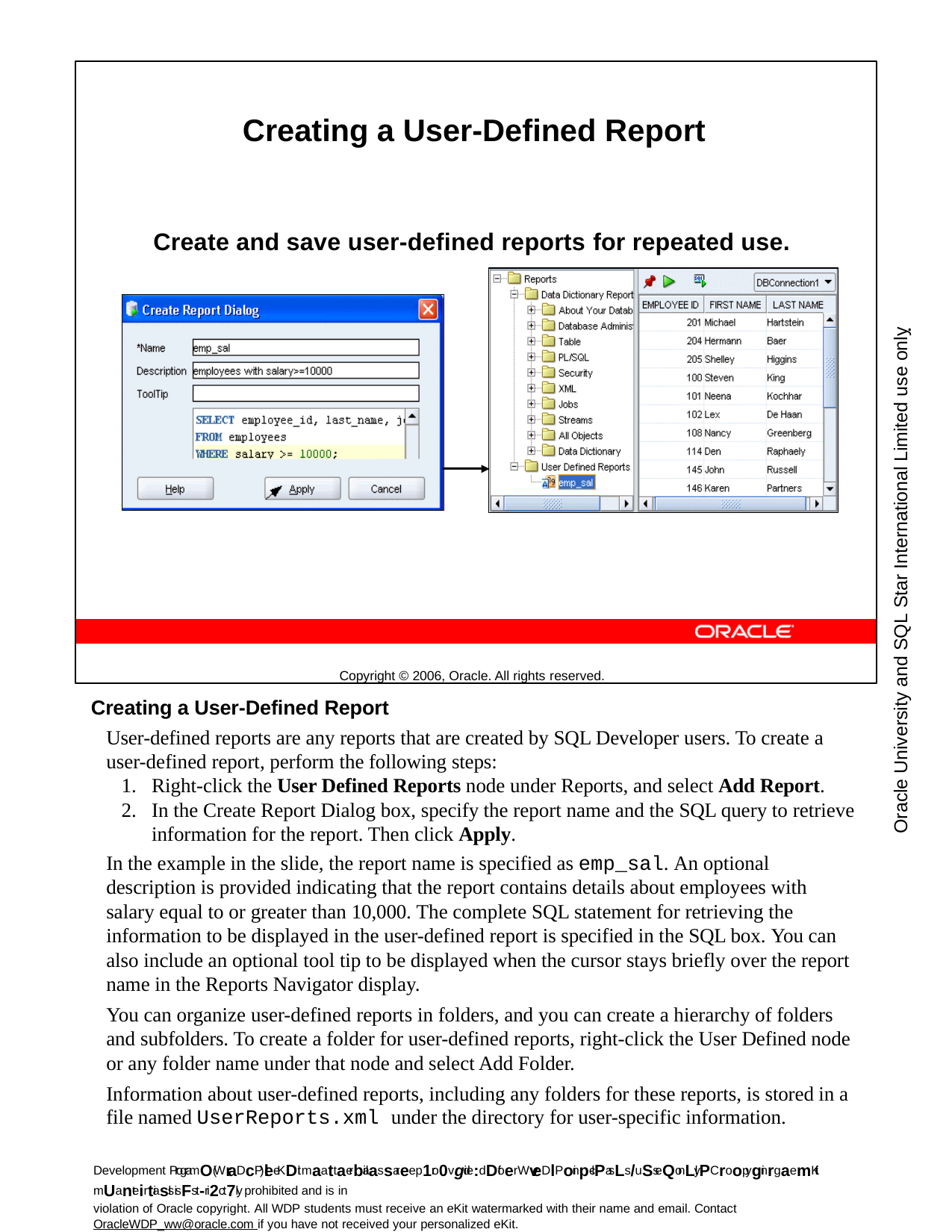

Creating a User-Defined Report

Create and save user-defined reports for repeated use.

Copyright © 2006, Oracle. All rights reserved.

Oracle University and SQL Star International Limited use onlyฺ

Creating a User-Defined Report
User-defined reports are any reports that are created by SQL Developer users. To create a  user-defined report, perform the following steps:
Right-click the User Defined Reports node under Reports, and select Add Report.
In the Create Report Dialog box, specify the report name and the SQL query to retrieve  information for the report. Then click Apply.
In the example in the slide, the report name is specified as emp_sal. An optional  description is provided indicating that the report contains details about employees with  salary equal to or greater than 10,000. The complete SQL statement for retrieving the  information to be displayed in the user-defined report is specified in the SQL box. You can  also include an optional tool tip to be displayed when the cursor stays briefly over the report  name in the Reports Navigator display.
You can organize user-defined reports in folders, and you can create a hierarchy of folders  and subfolders. To create a folder for user-defined reports, right-click the User Defined node  or any folder name under that node and select Add Folder.
Information about user-defined reports, including any folders for these reports, is stored in a  file named UserReports.xml under the directory for user-specific information.
Development ProgramO(WraDcP)leeKDit maattaerbialas saree p1ro0vgide:dDfoer WveDlPoinp-clPasLs /uSseQonLly.PCroopyginrgaemKit mUanteirtiasls isFst-ri2ct7ly prohibited and is in
violation of Oracle copyright. All WDP students must receive an eKit watermarked with their name and email. Contact
OracleWDP_ww@oracle.com if you have not received your personalized eKit.